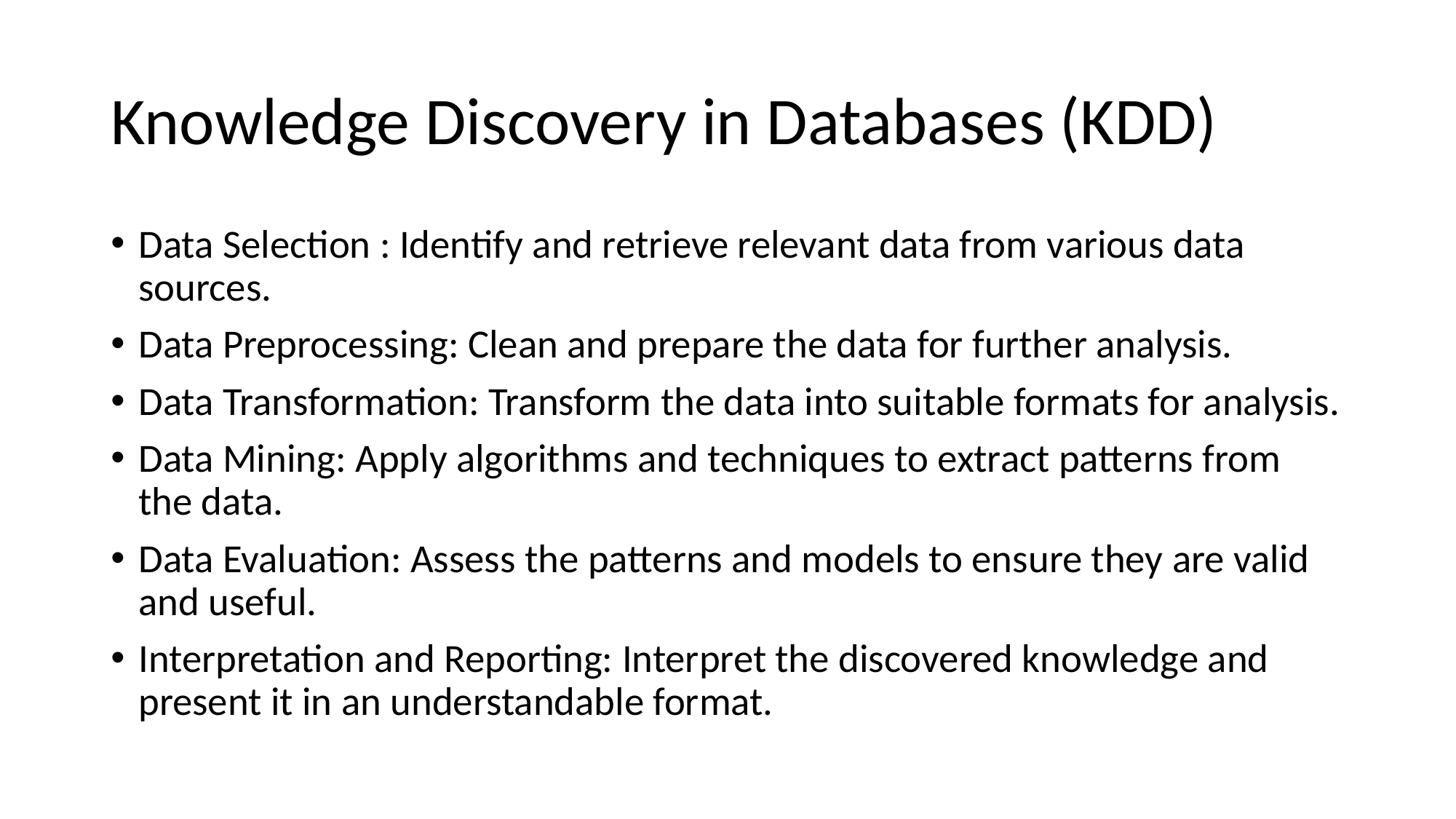

# Knowledge Discovery in Databases (KDD)
Data Selection : Identify and retrieve relevant data from various data sources.
Data Preprocessing: Clean and prepare the data for further analysis.
Data Transformation: Transform the data into suitable formats for analysis.
Data Mining: Apply algorithms and techniques to extract patterns from the data.
Data Evaluation: Assess the patterns and models to ensure they are valid and useful.
Interpretation and Reporting: Interpret the discovered knowledge and present it in an understandable format.